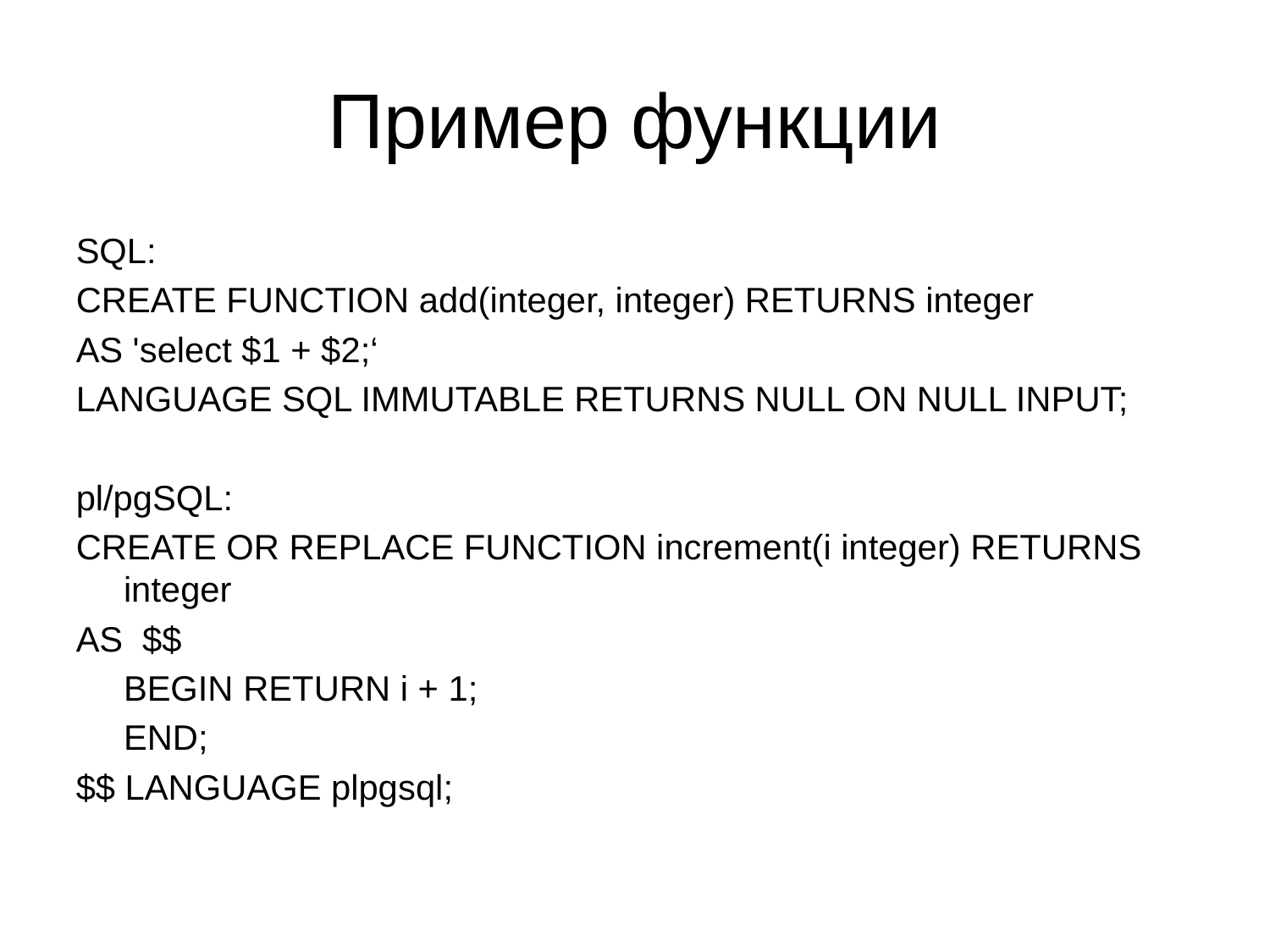

# Пример функции
SQL:
CREATE FUNCTION add(integer, integer) RETURNS integer
AS 'select $1 + $2;‘
LANGUAGE SQL IMMUTABLE RETURNS NULL ON NULL INPUT;

pl/pgSQL:
CREATE OR REPLACE FUNCTION increment(i integer) RETURNS integer
AS  $$
	BEGIN RETURN i + 1;
	END;
$$ LANGUAGE plpgsql;